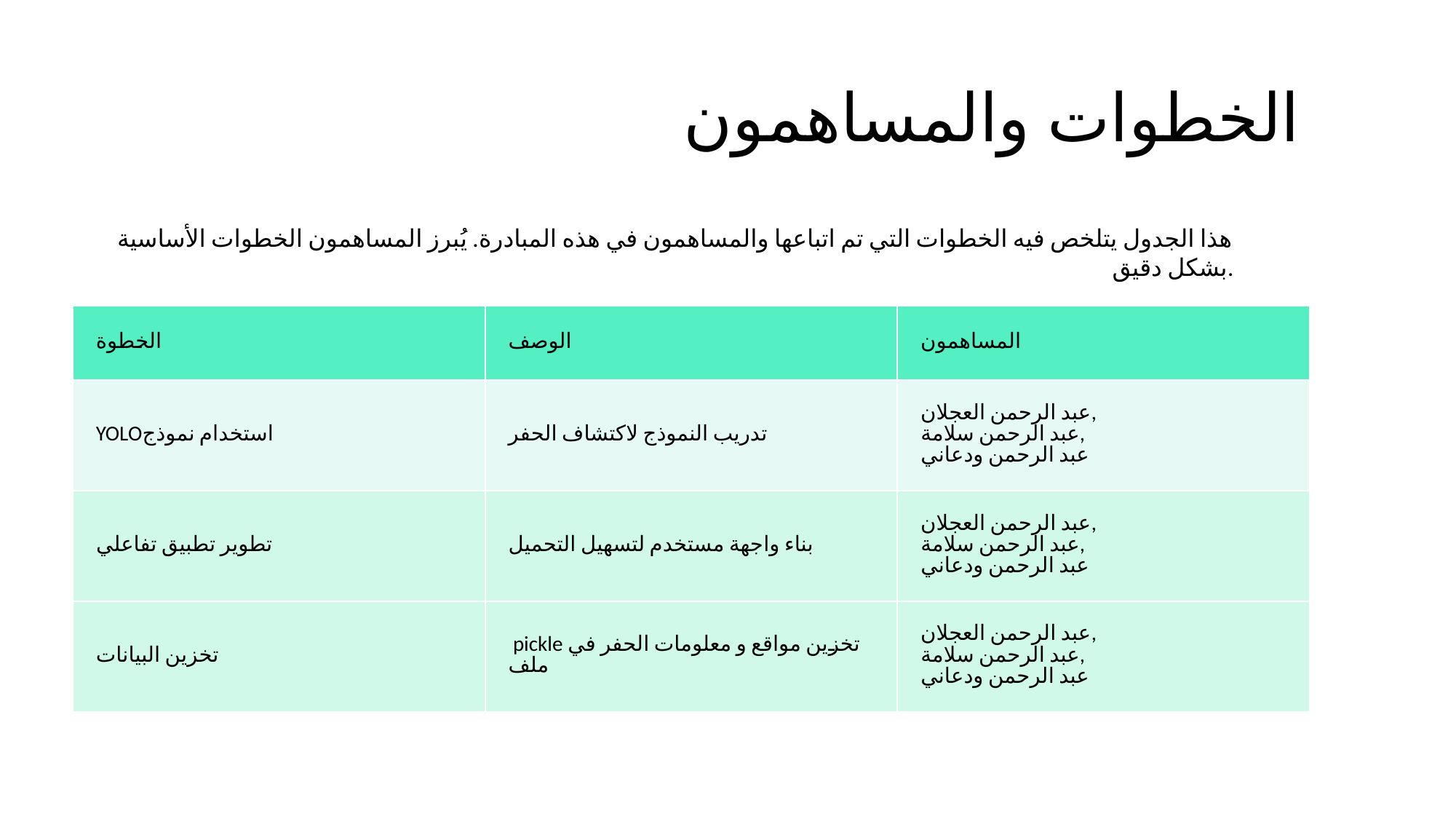

الخطوات والمساهمون
هذا الجدول يتلخص فيه الخطوات التي تم اتباعها والمساهمون في هذه المبادرة. يُبرز المساهمون الخطوات الأساسية بشكل دقيق.
| الخطوة | الوصف | المساهمون |
| --- | --- | --- |
| YOLOاستخدام نموذج | تدريب النموذج لاكتشاف الحفر | عبد الرحمن العجلان, عبد الرحمن سلامة, عبد الرحمن ودعاني |
| تطوير تطبيق تفاعلي | بناء واجهة مستخدم لتسهيل التحميل | عبد الرحمن العجلان, عبد الرحمن سلامة, عبد الرحمن ودعاني |
| تخزين البيانات | pickle تخزين مواقع و معلومات الحفر في ملف | عبد الرحمن العجلان, عبد الرحمن سلامة, عبد الرحمن ودعاني |